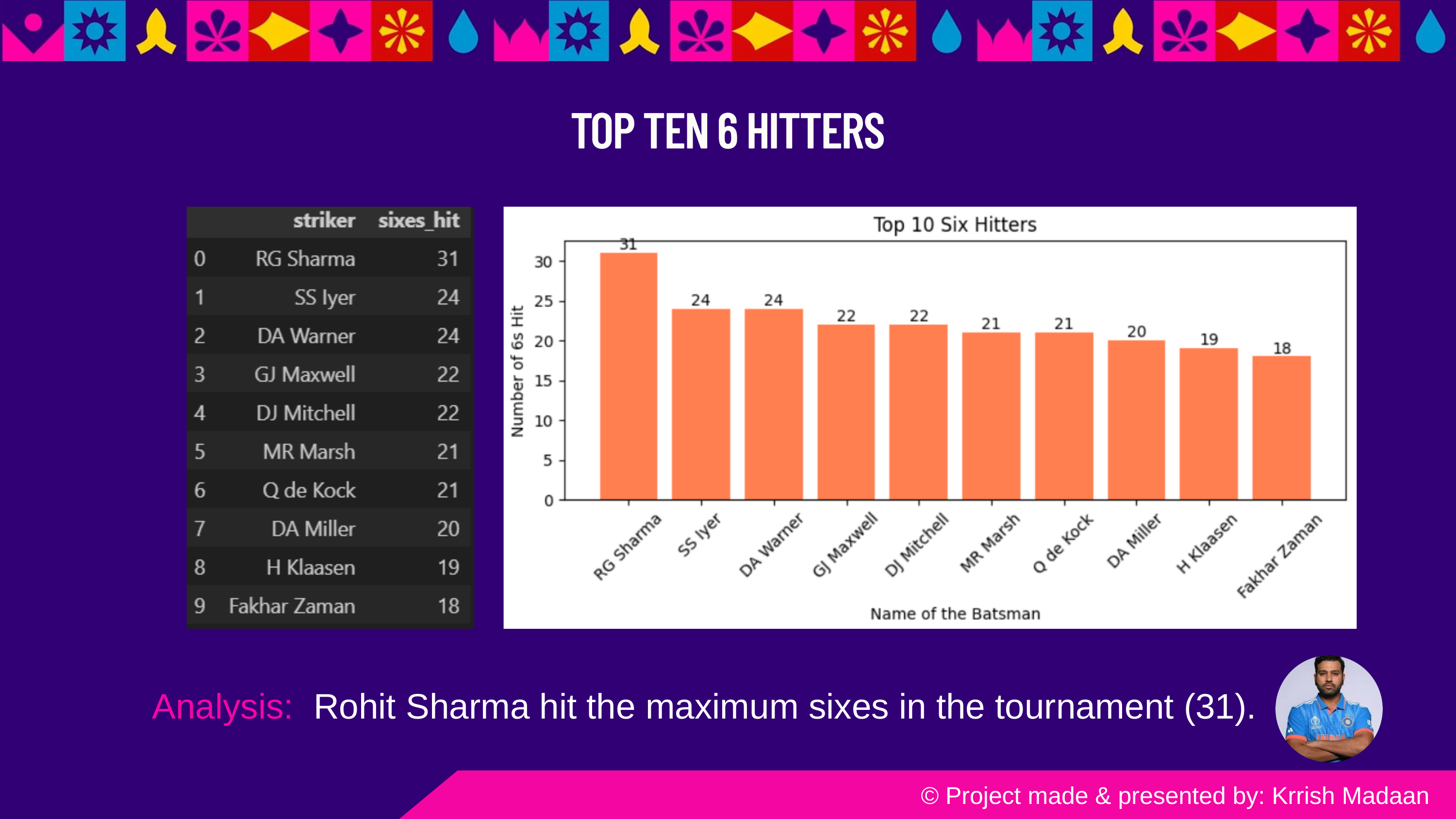

TOP TEN 6 HITTERS

Analysis:  Rohit Sharma hit the maximum sixes in the tournament (31).

© Project made & presented by: Krrish Madaan